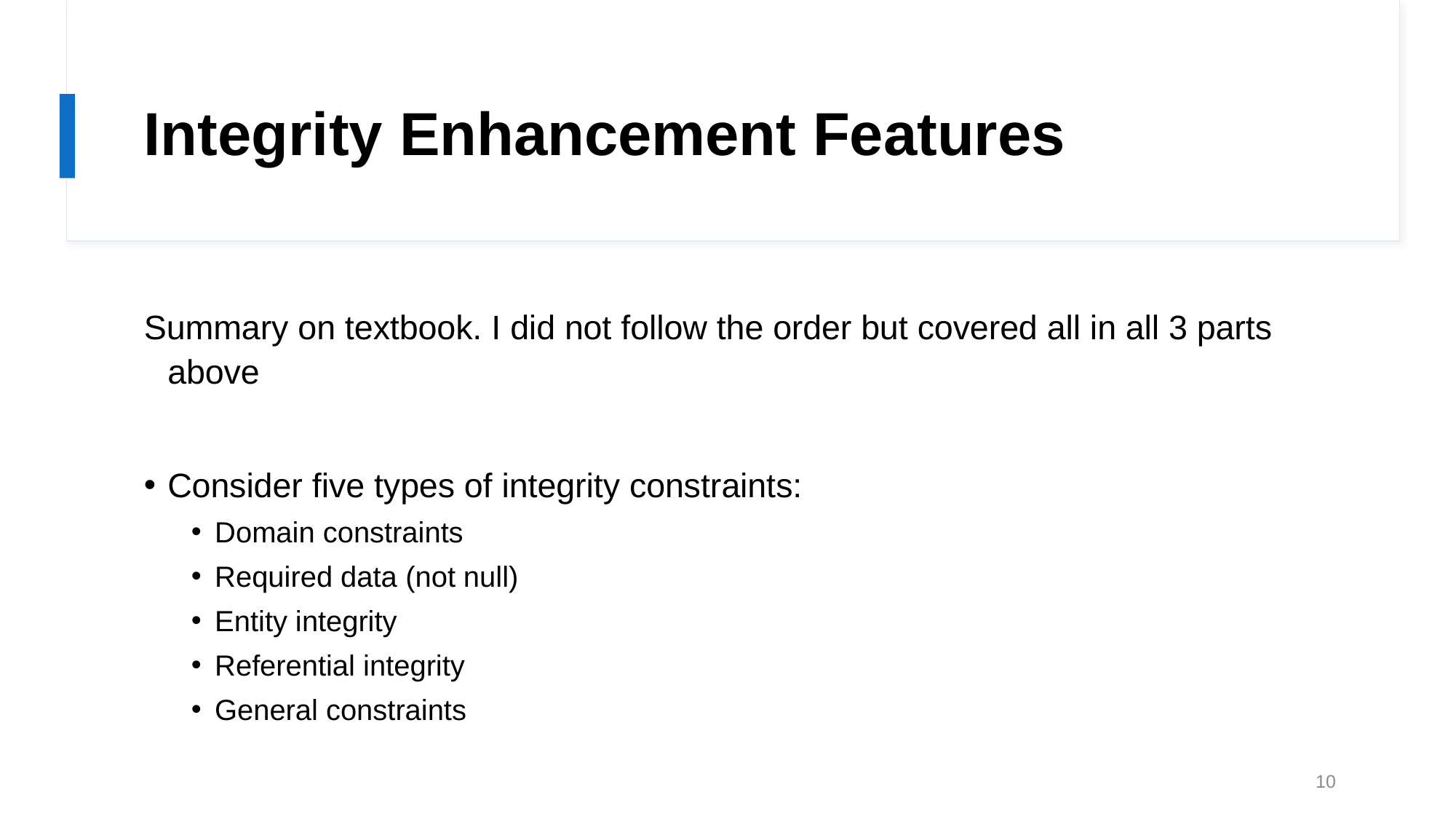

# Integrity Enhancement Features
Summary on textbook. I did not follow the order but covered all in all 3 parts above

Consider five types of integrity constraints:
Domain constraints
Required data (not null)
Entity integrity
Referential integrity
General constraints
10